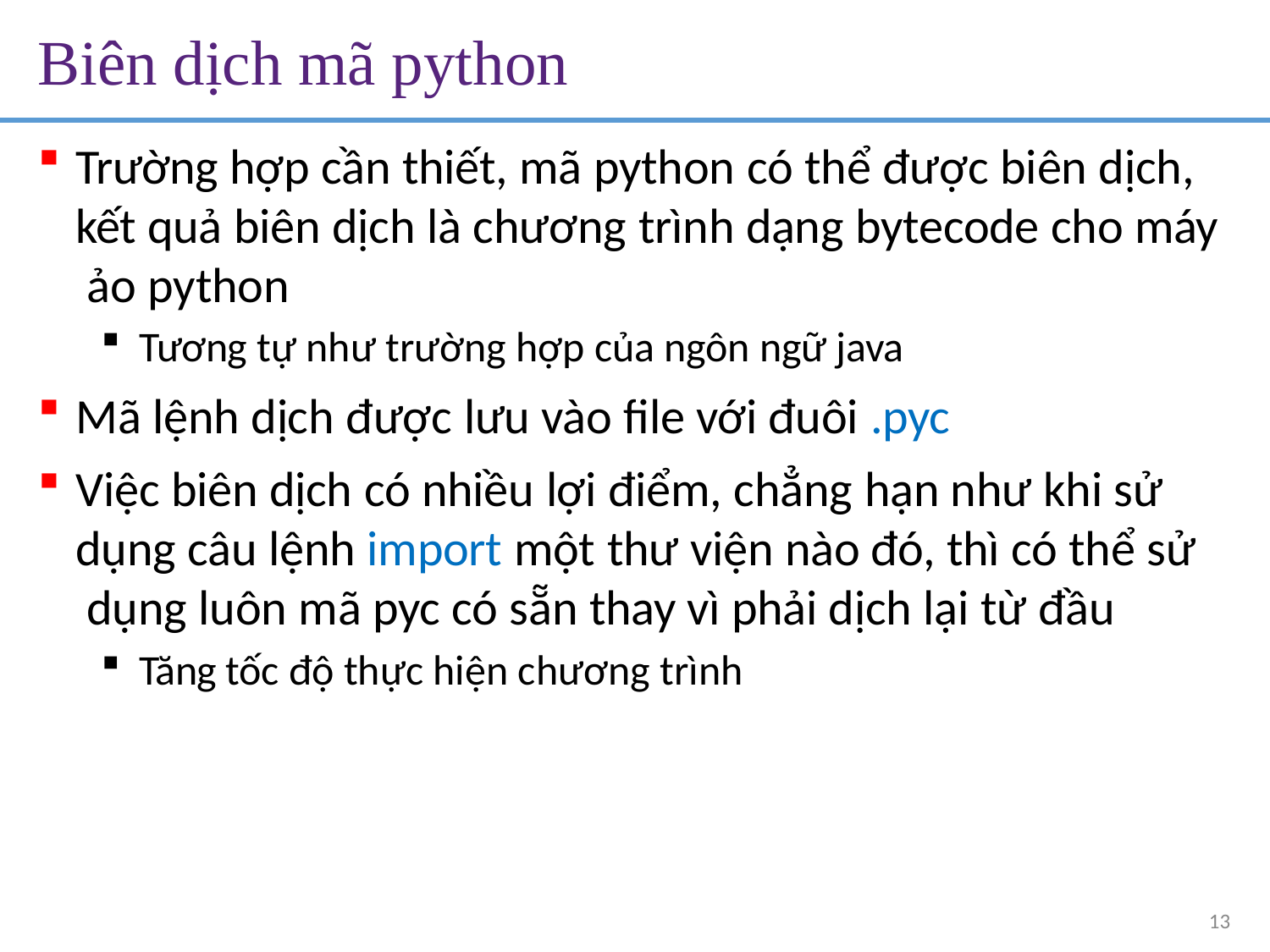

# Biên dịch mã python
Trường hợp cần thiết, mã python có thể được biên dịch,  kết quả biên dịch là chương trình dạng bytecode cho máy  ảo python
Tương tự như trường hợp của ngôn ngữ java
Mã lệnh dịch được lưu vào file với đuôi .pyc
Việc biên dịch có nhiều lợi điểm, chẳng hạn như khi sử  dụng câu lệnh import một thư viện nào đó, thì có thể sử  dụng luôn mã pyc có sẵn thay vì phải dịch lại từ đầu
Tăng tốc độ thực hiện chương trình
13